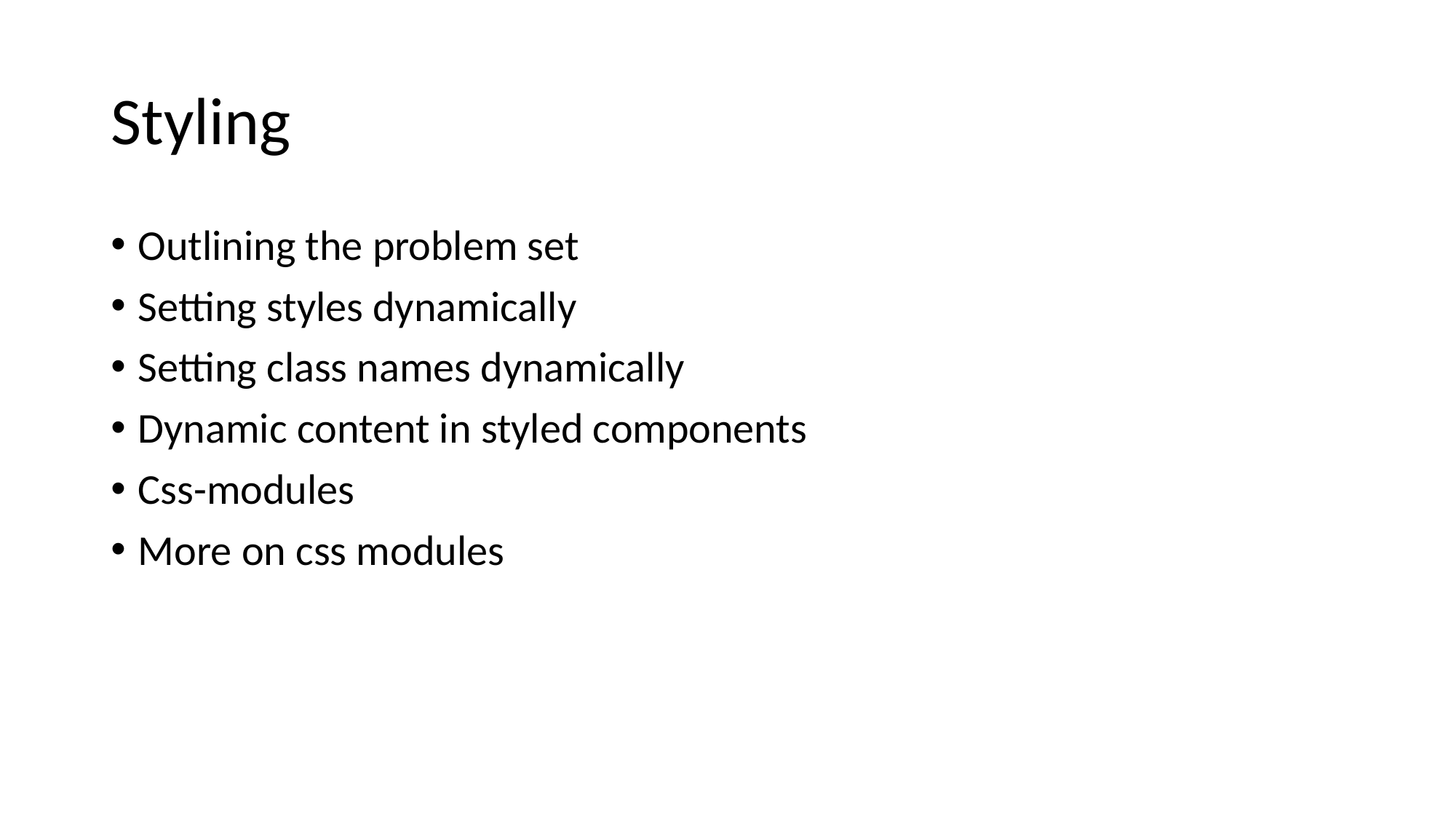

# Styling
Outlining the problem set
Setting styles dynamically
Setting class names dynamically
Dynamic content in styled components
Css-modules
More on css modules